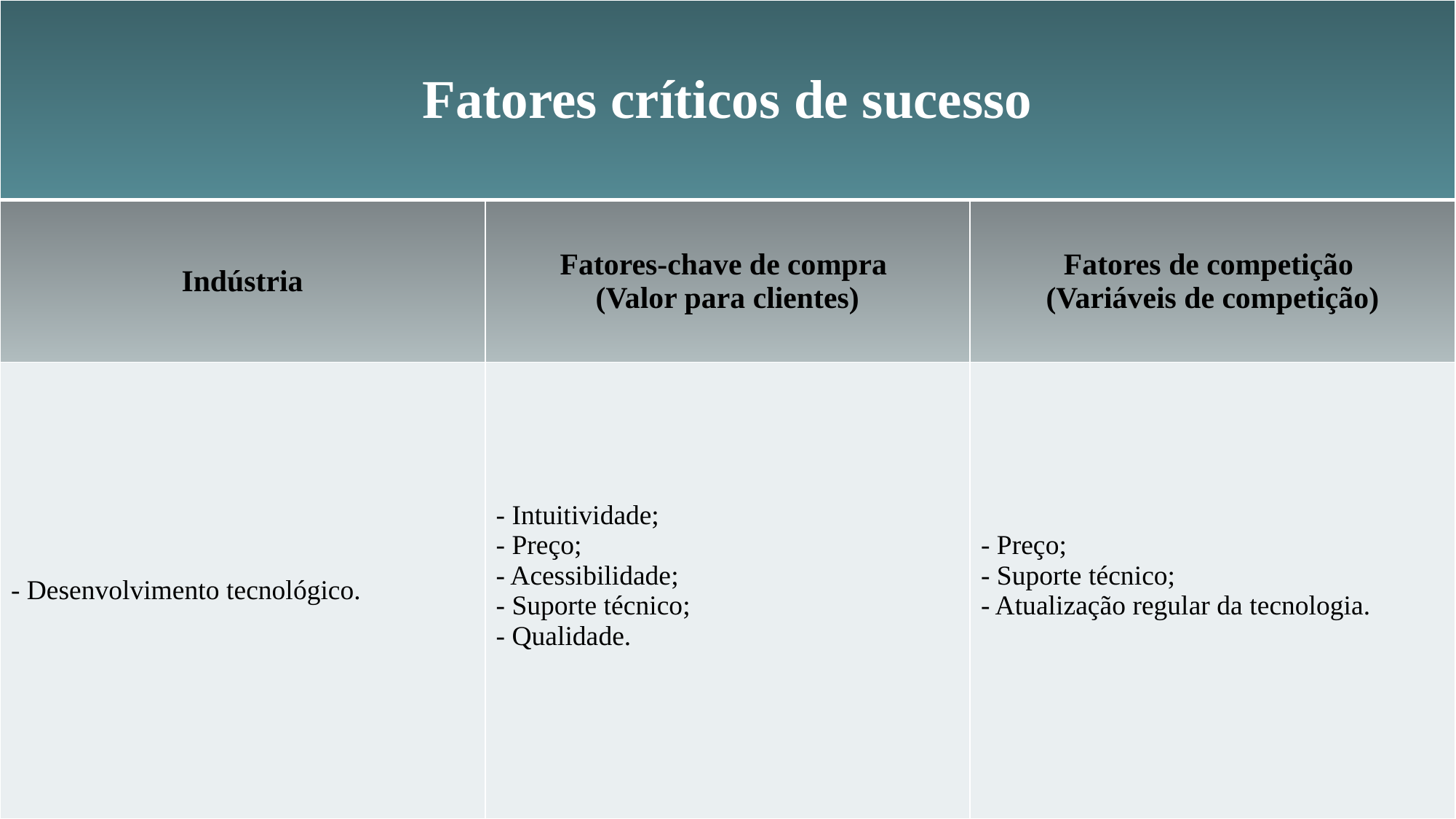

| Fatores críticos de sucesso |  |  |
| --- | --- | --- |
| Indústria | Fatores-chave de compra (Valor para clientes) | Fatores de competição (Variáveis de competição) |
| - Desenvolvimento tecnológico. | - Intuitividade; - Preço; - Acessibilidade; - Suporte técnico; - Qualidade. | - Preço; - Suporte técnico; - Atualização regular da tecnologia. |